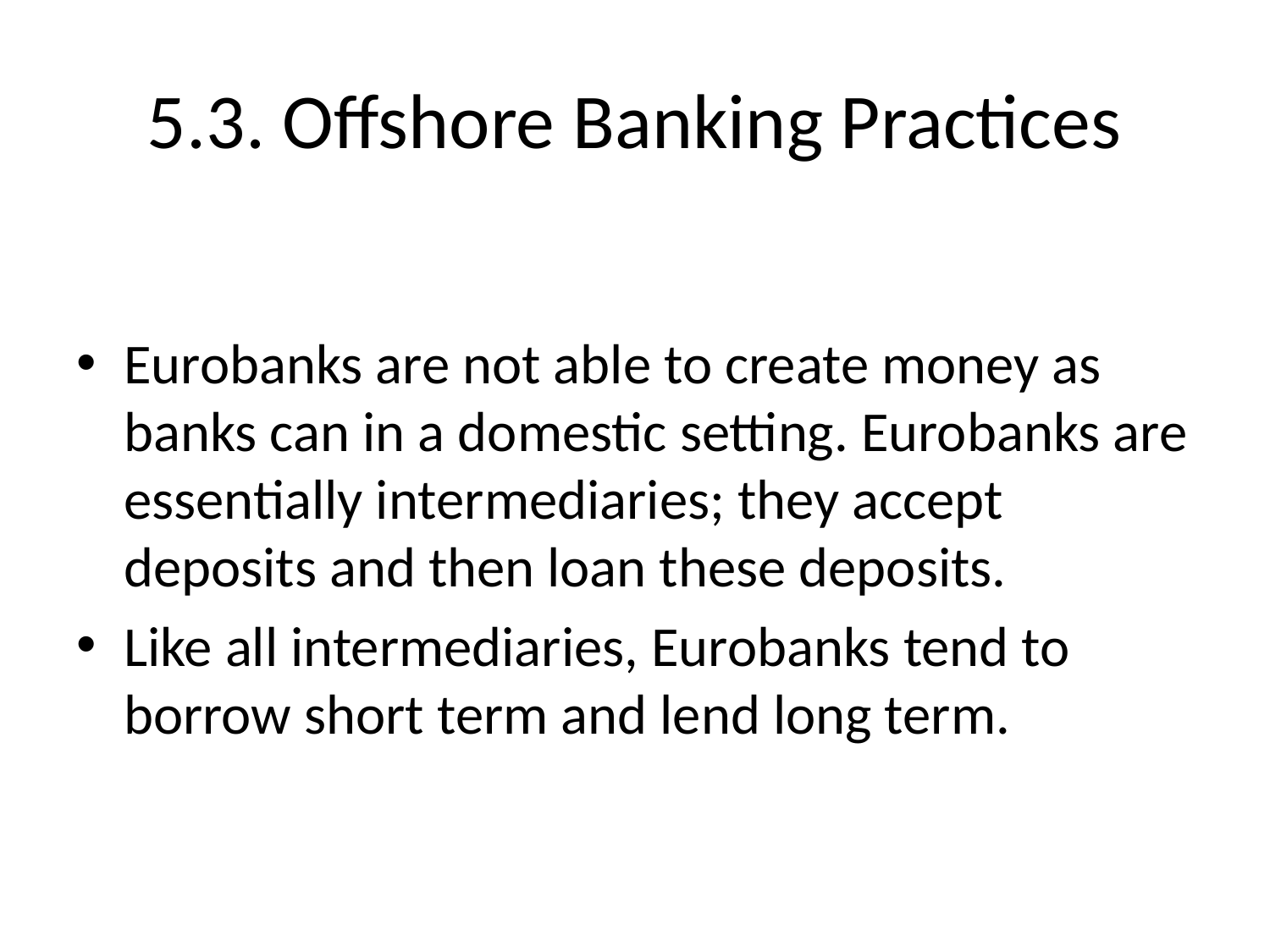

# 5.3. Offshore Banking Practices
Eurobanks are not able to create money as banks can in a domestic setting. Eurobanks are essentially intermediaries; they accept deposits and then loan these deposits.
Like all intermediaries, Eurobanks tend to borrow short term and lend long term.